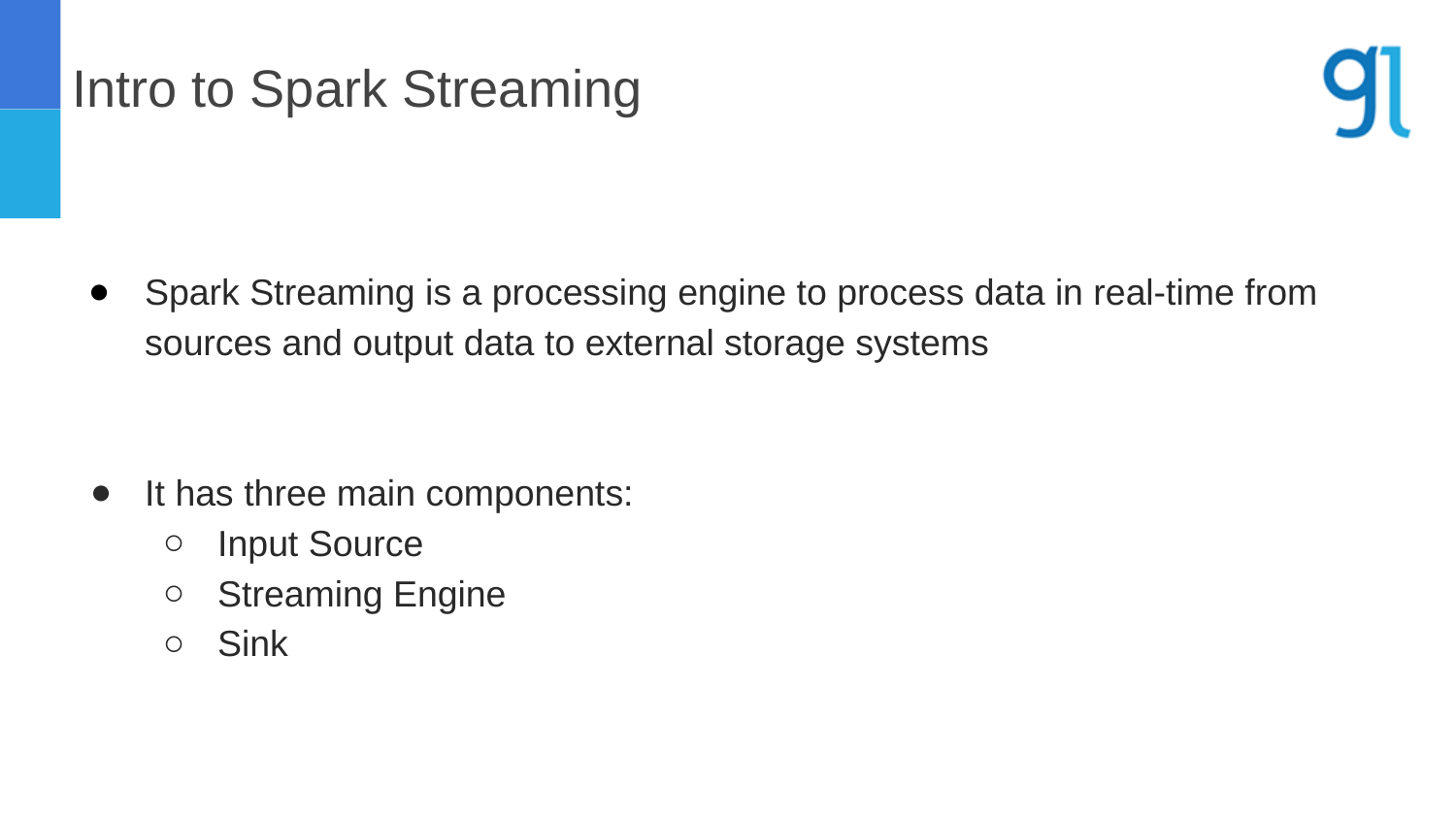

Intro to Spark Streaming
Spark Streaming is a processing engine to process data in real-time from sources and output data to external storage systems

It has three main components:
Input Source
Streaming Engine
Sink